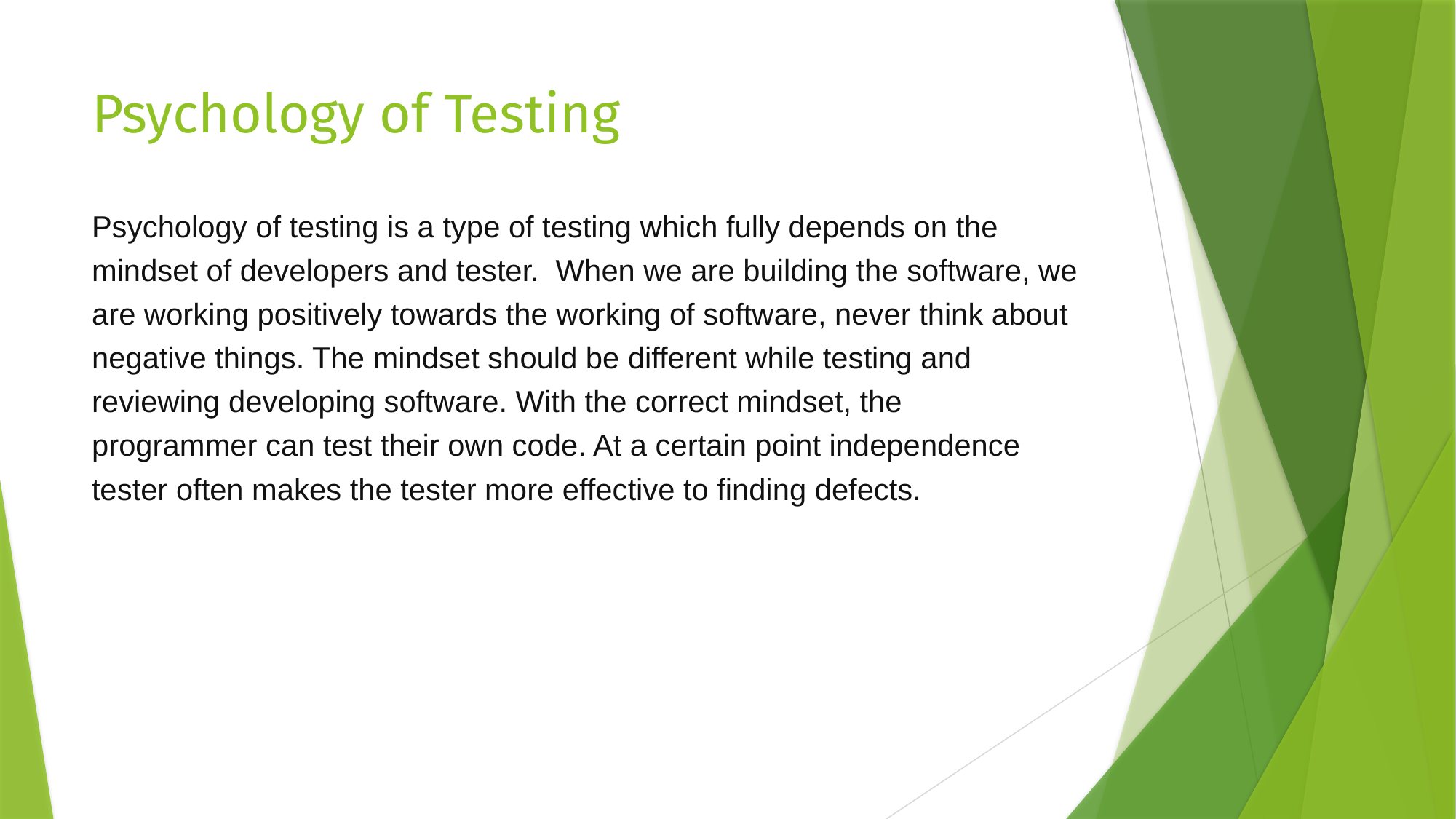

# Psychology of Testing
Psychology of testing is a type of testing which fully depends on the mindset of developers and tester.  When we are building the software, we are working positively towards the working of software, never think about negative things. The mindset should be different while testing and reviewing developing software. With the correct mindset, the programmer can test their own code. At a certain point independence tester often makes the tester more effective to finding defects.